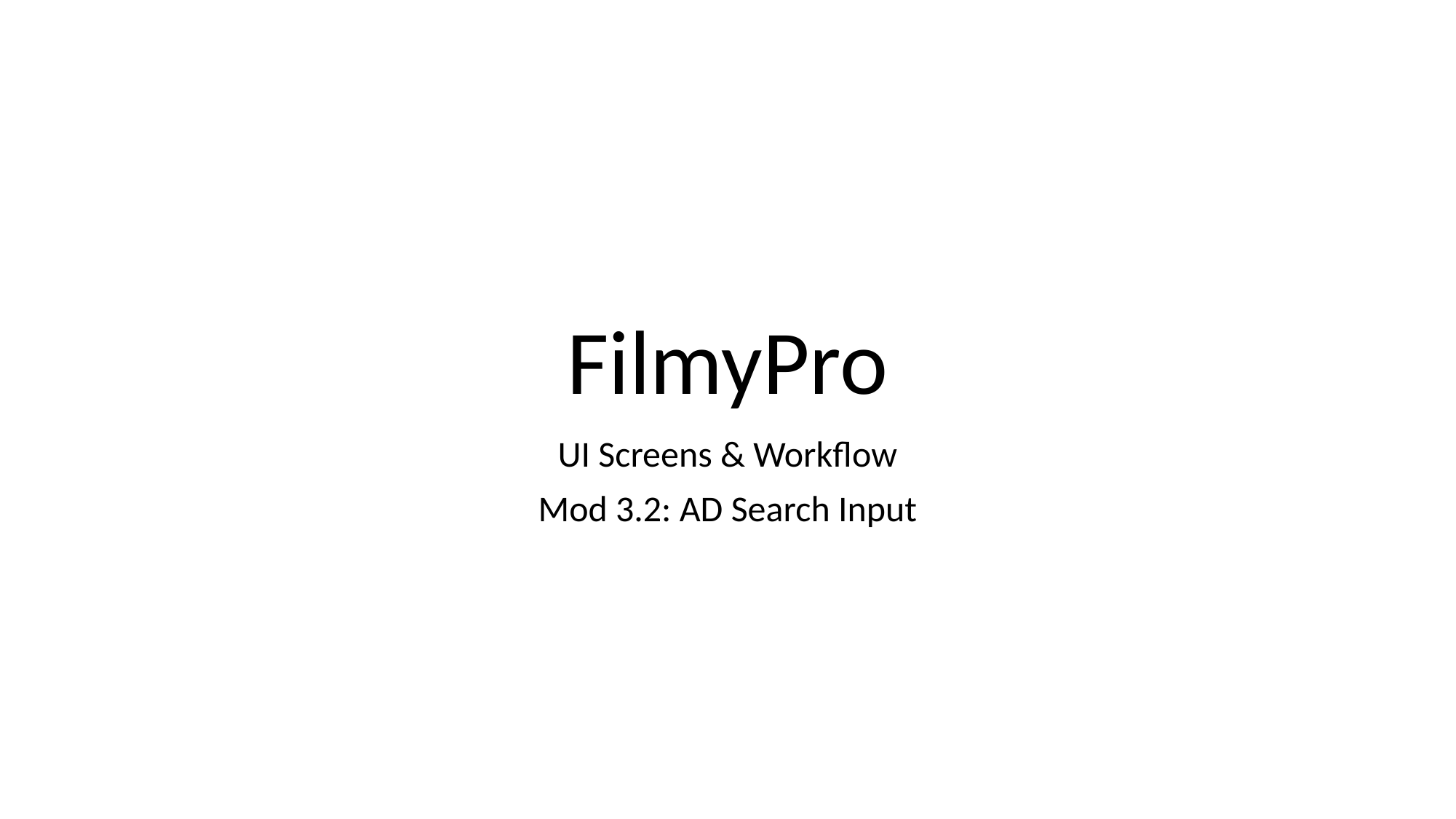

# FilmyPro
UI Screens & Workflow
Mod 3.2: AD Search Input